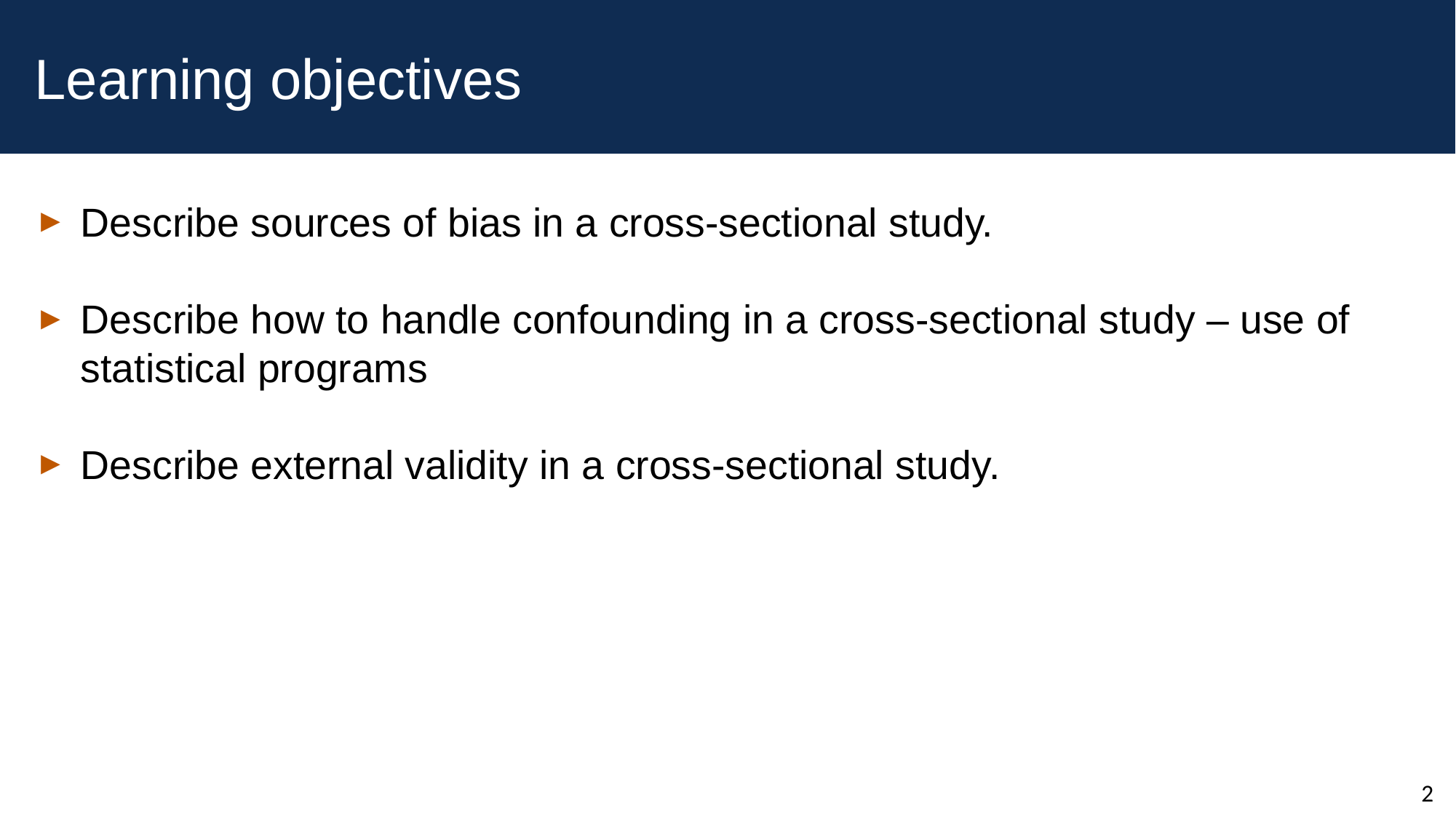

# Learning objectives
Describe sources of bias in a cross-sectional study.
Describe how to handle confounding in a cross-sectional study – use of statistical programs
Describe external validity in a cross-sectional study.